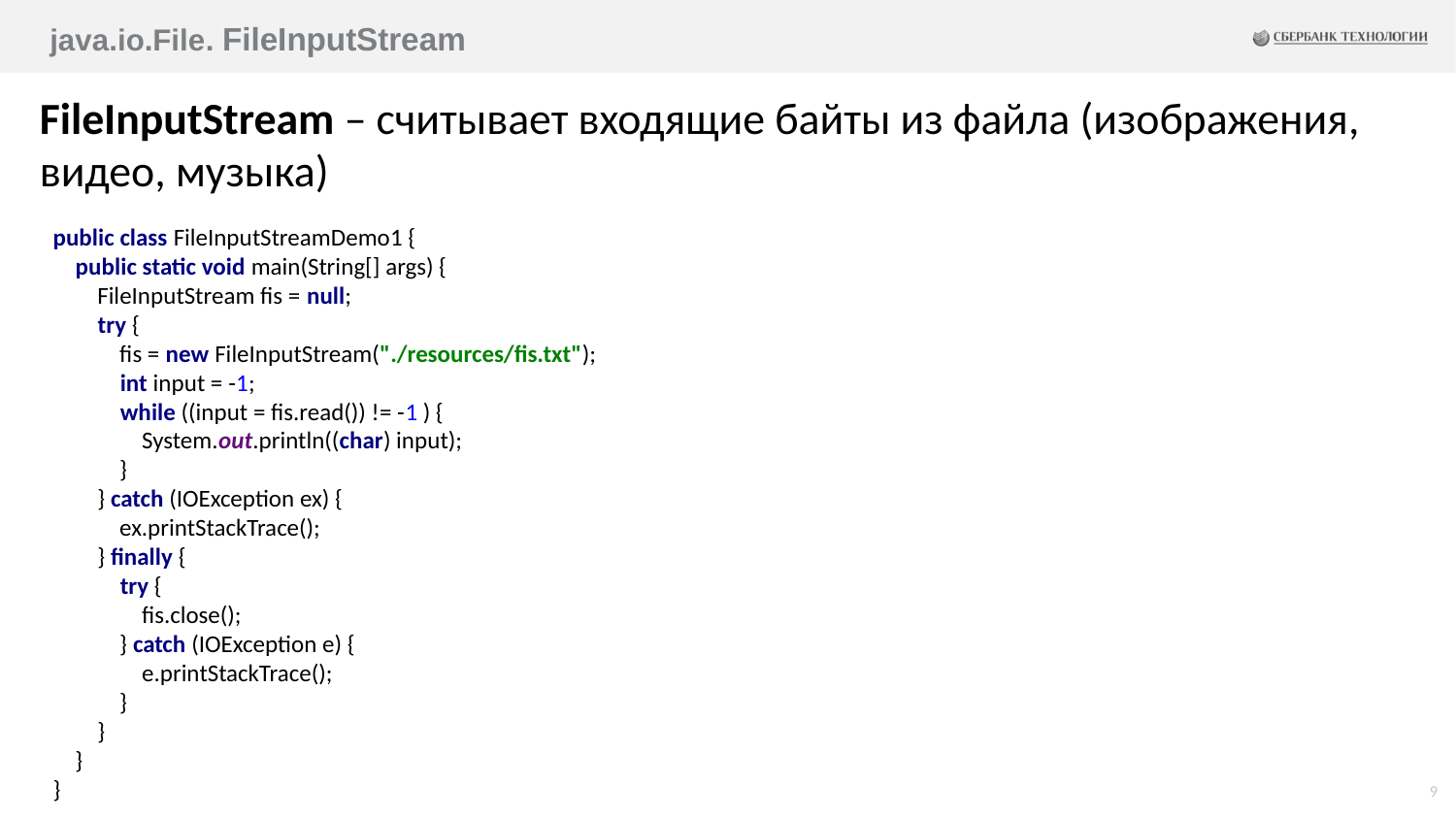

# java.io.File. FileInputStream
FileInputStream – считывает входящие байты из файла (изображения, видео, музыка)

public class FileInputStreamDemo1 {
    public static void main(String[] args) {
        FileInputStream fis = null;
        try {
            fis = new FileInputStream("./resources/fis.txt");
            int input = -1;
            while ((input = fis.read()) != -1 ) {
                System.out.println((char) input);
            }
        } catch (IOException ex) {
            ex.printStackTrace();
        } finally {
            try {
                fis.close();
            } catch (IOException e) {
                e.printStackTrace();
            }
        }
    }
}
9